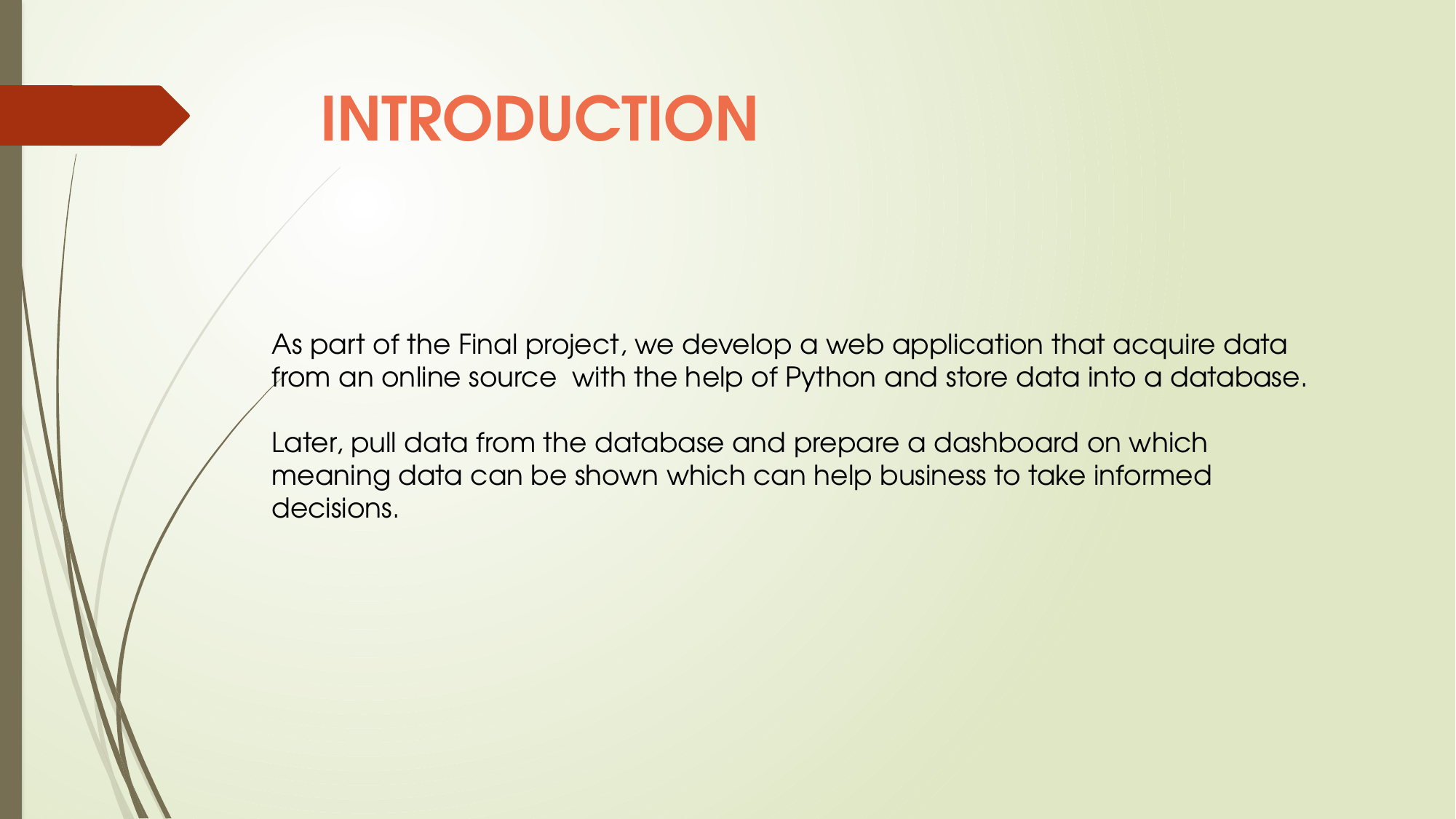

# INTRODUCTION

As part of the Final project, we develop a web application that acquire data from an online source  with the help of Python and store data into a database.

Later, pull data from the database and prepare a dashboard on which meaning data can be shown which can help business to take informed decisions.